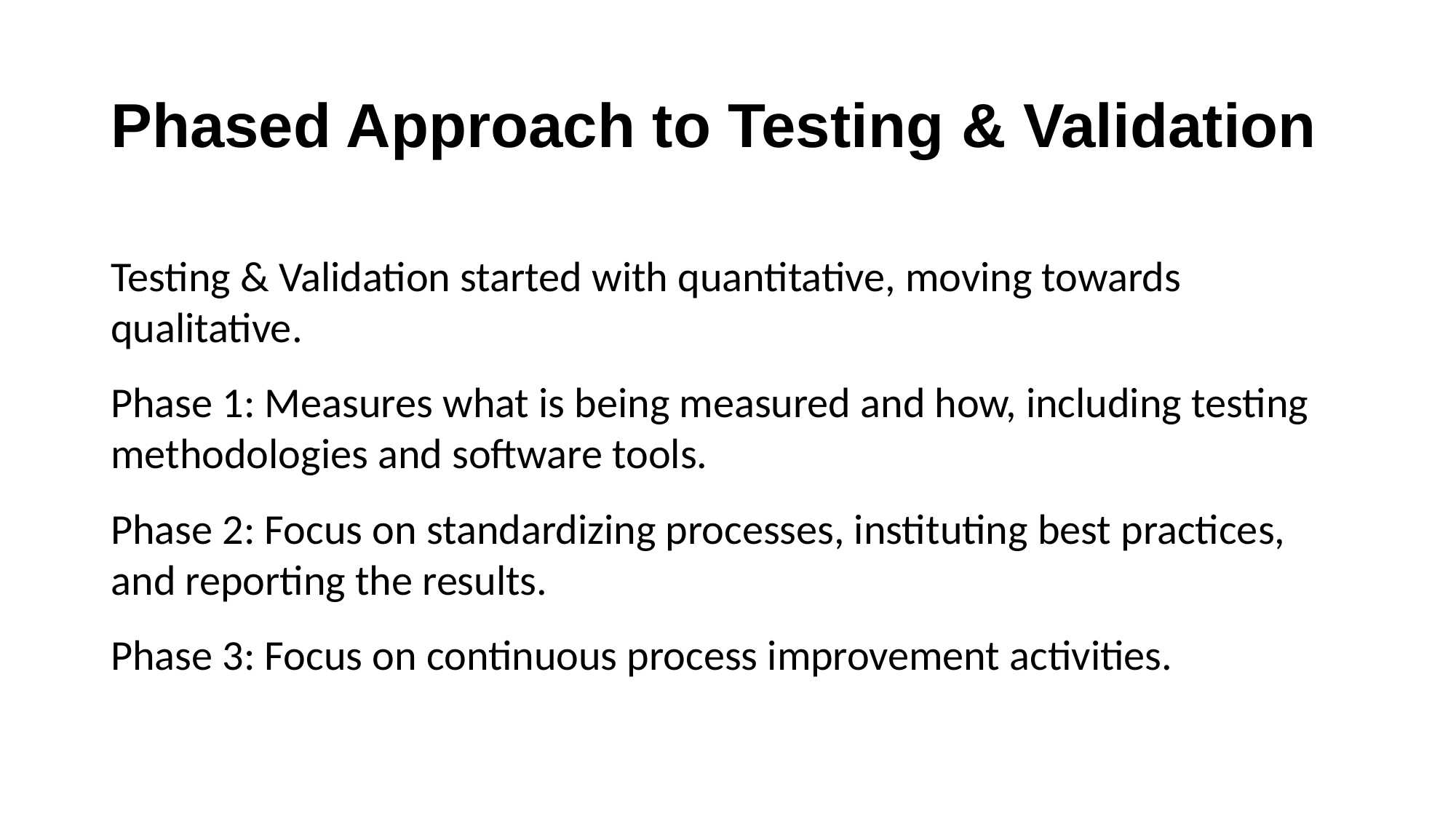

# Phased Approach to Testing & Validation
Testing & Validation started with quantitative, moving towards qualitative.
Phase 1: Measures what is being measured and how, including testing methodologies and software tools.
Phase 2: Focus on standardizing processes, instituting best practices, and reporting the results.
Phase 3: Focus on continuous process improvement activities.